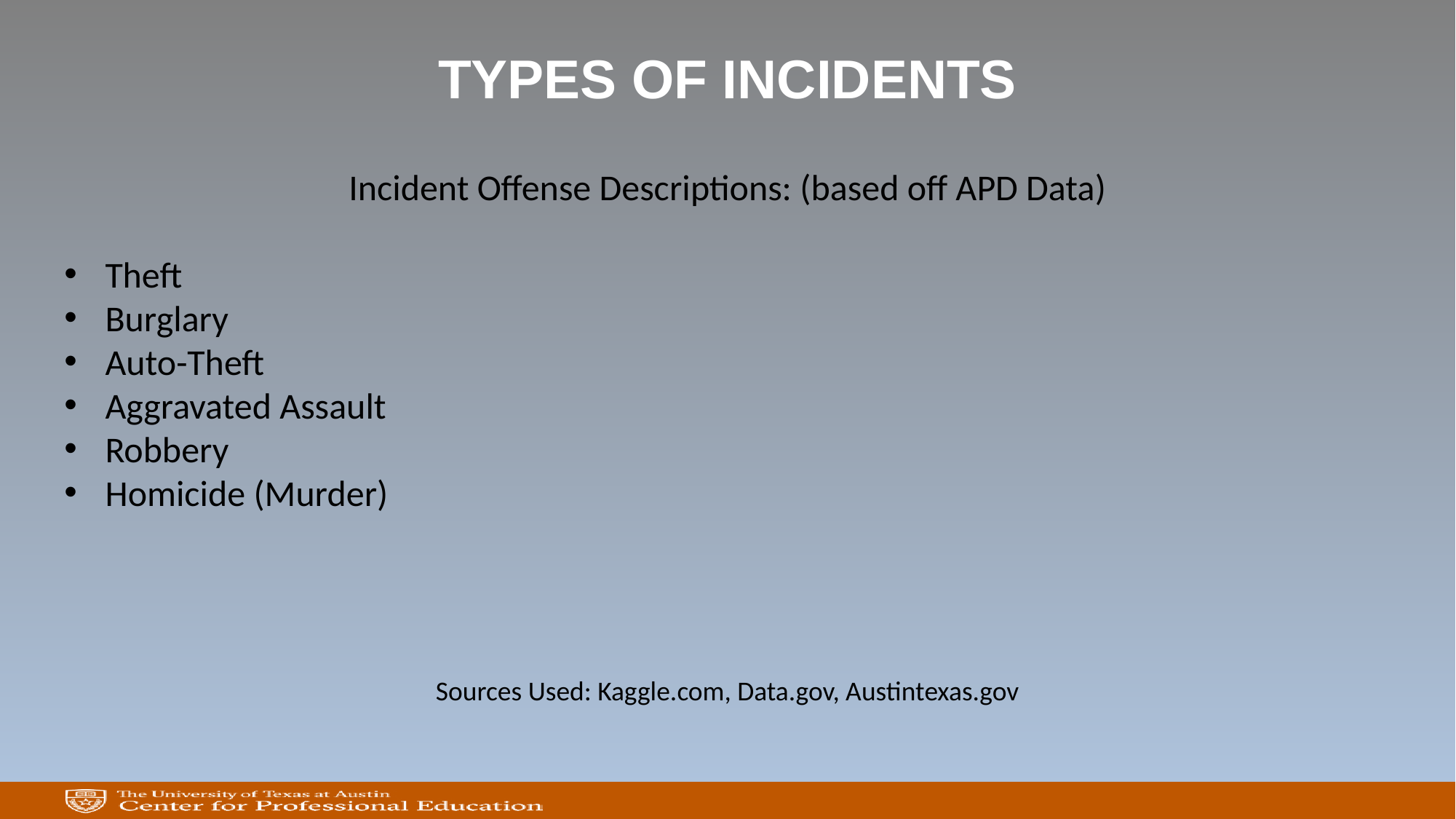

# TYPES OF INCIDENTS
Incident Offense Descriptions: (based off APD Data)

Theft
Burglary
Auto-Theft
Aggravated Assault
Robbery
Homicide (Murder)

Sources Used: Kaggle.com, Data.gov, Austintexas.gov